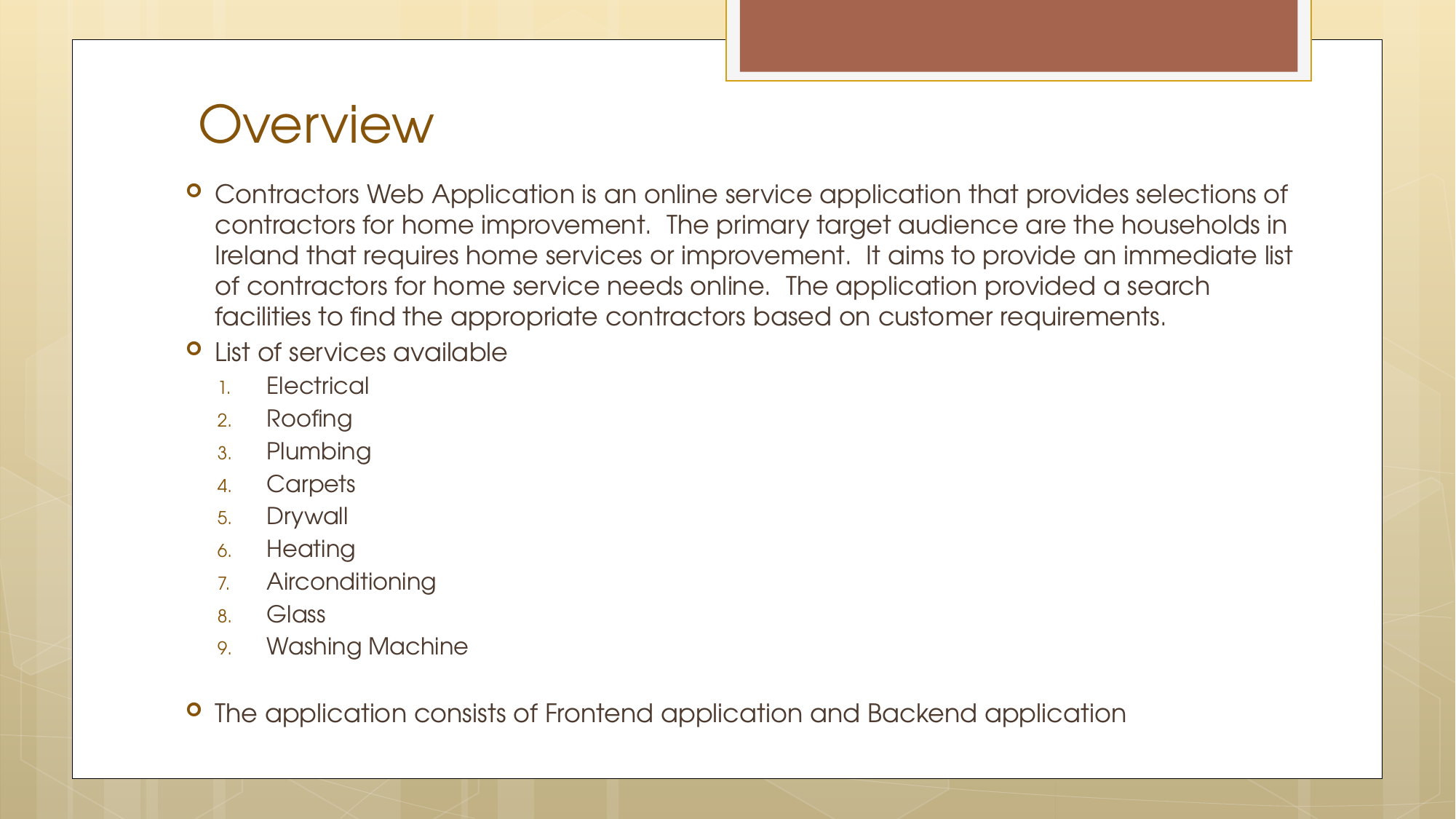

# Overview
Contractors Web Application is an online service application that provides selections of contractors for home improvement.  The primary target audience are the households in Ireland that requires home services or improvement.  It aims to provide an immediate list of contractors for home service needs online.  The application provided a search facilities to find the appropriate contractors based on customer requirements.
List of services available
Electrical
Roofing
Plumbing
Carpets
Drywall
Heating
Airconditioning
Glass
Washing Machine

The application consists of Frontend application and Backend application